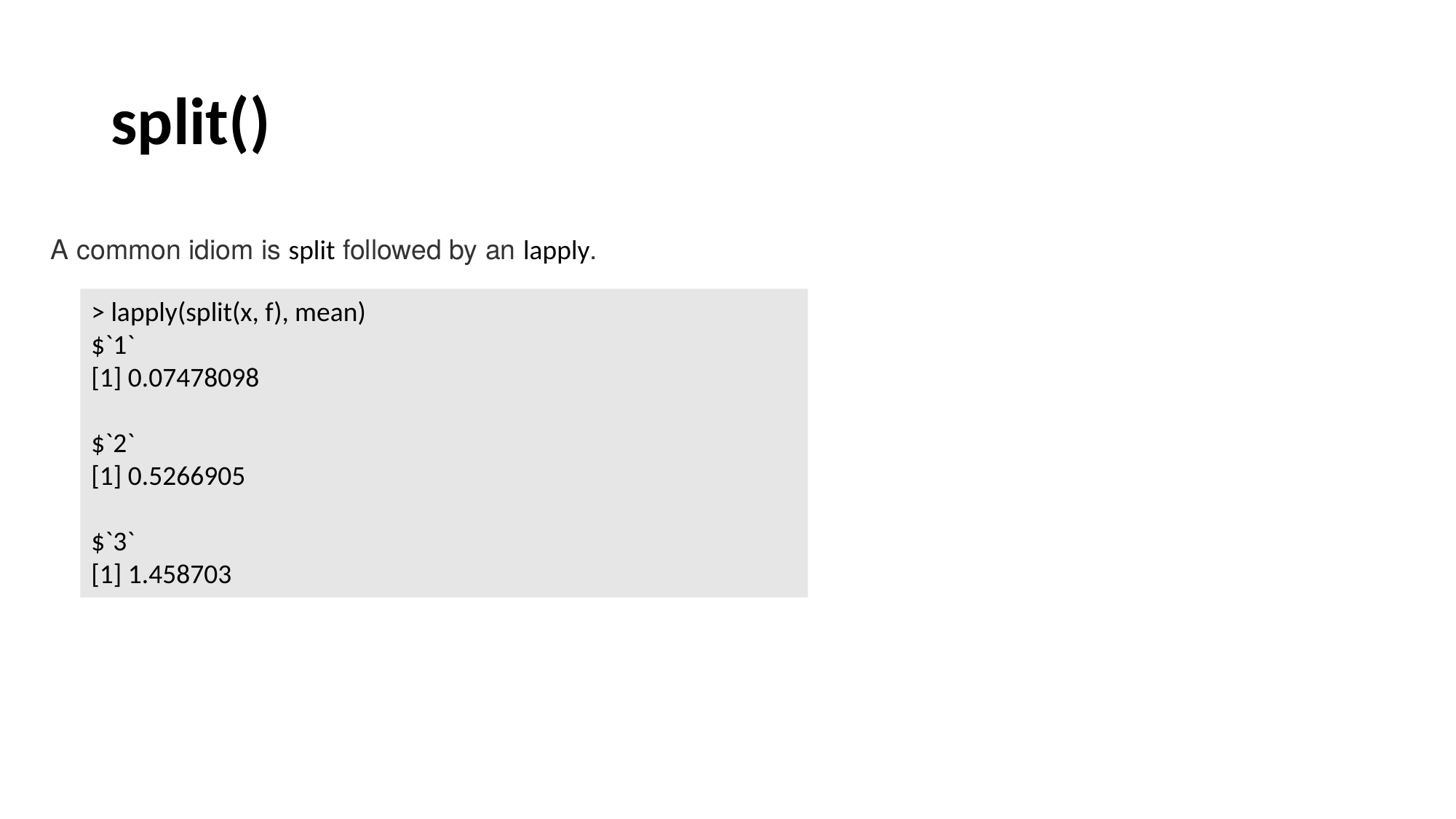

# split()
A common idiom is split followed by an lapply.
> lapply(split(x, f), mean)
$`1`
[1] 0.07478098

$`2`
[1] 0.5266905

$`3`
[1] 1.458703